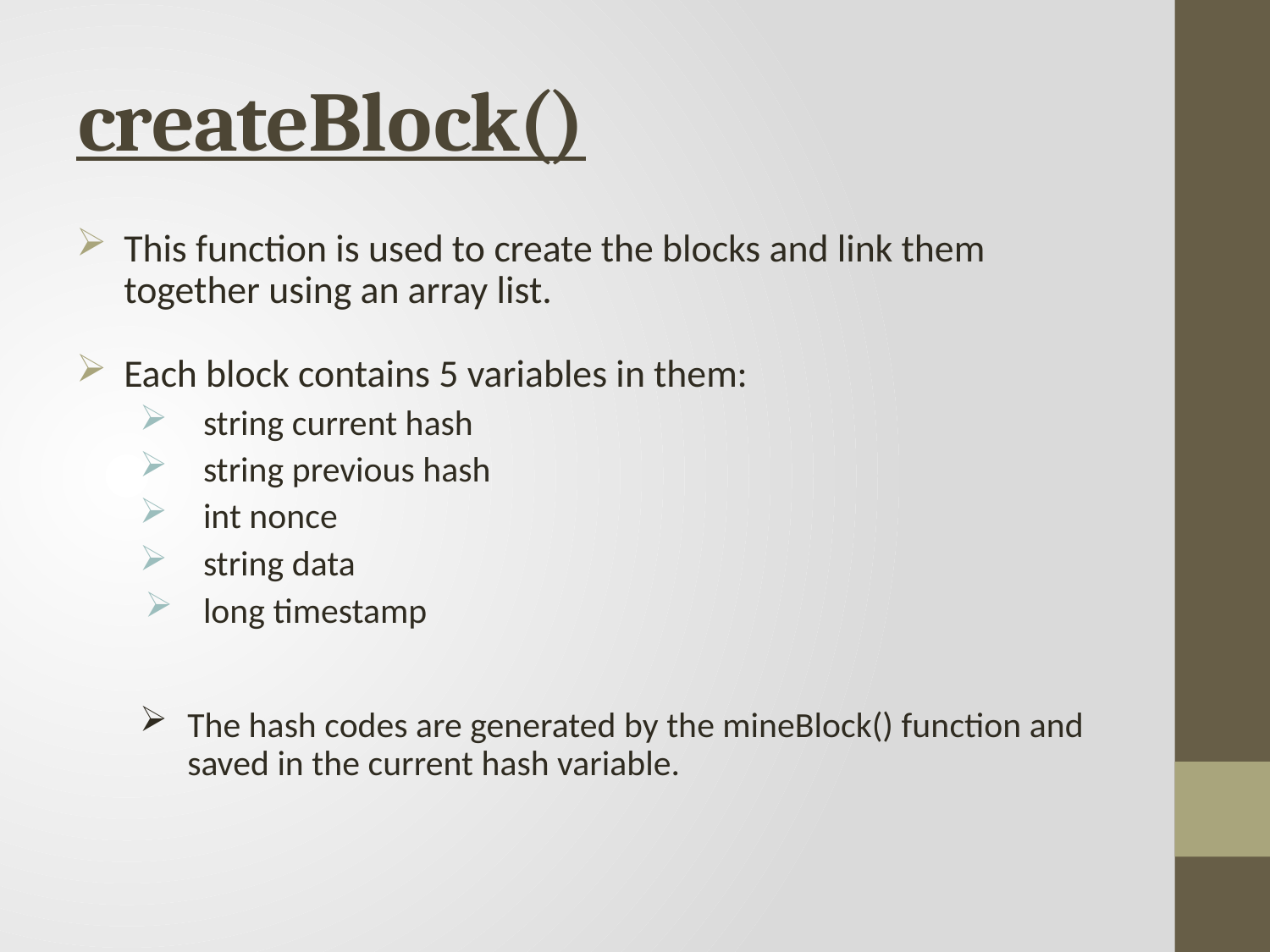

# createBlock()
This function is used to create the blocks and link them together using an array list.

Each block contains 5 variables in them:
string current hash
string previous hash
int nonce
string data
long timestamp

The hash codes are generated by the mineBlock() function and saved in the current hash variable.